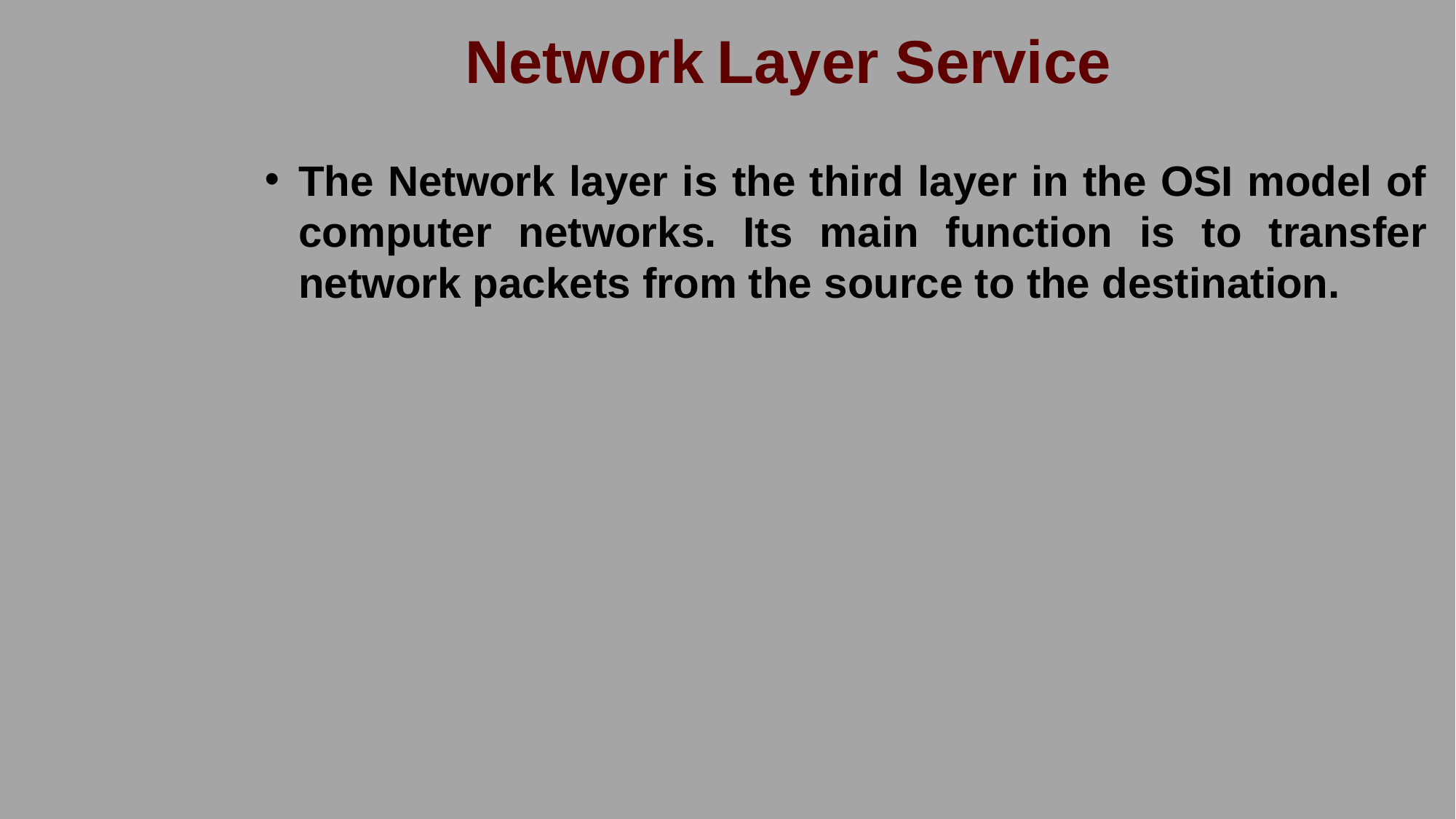

Network Layer Service
The Network layer is the third layer in the OSI model of computer networks. Its main function is to transfer network packets from the source to the destination.